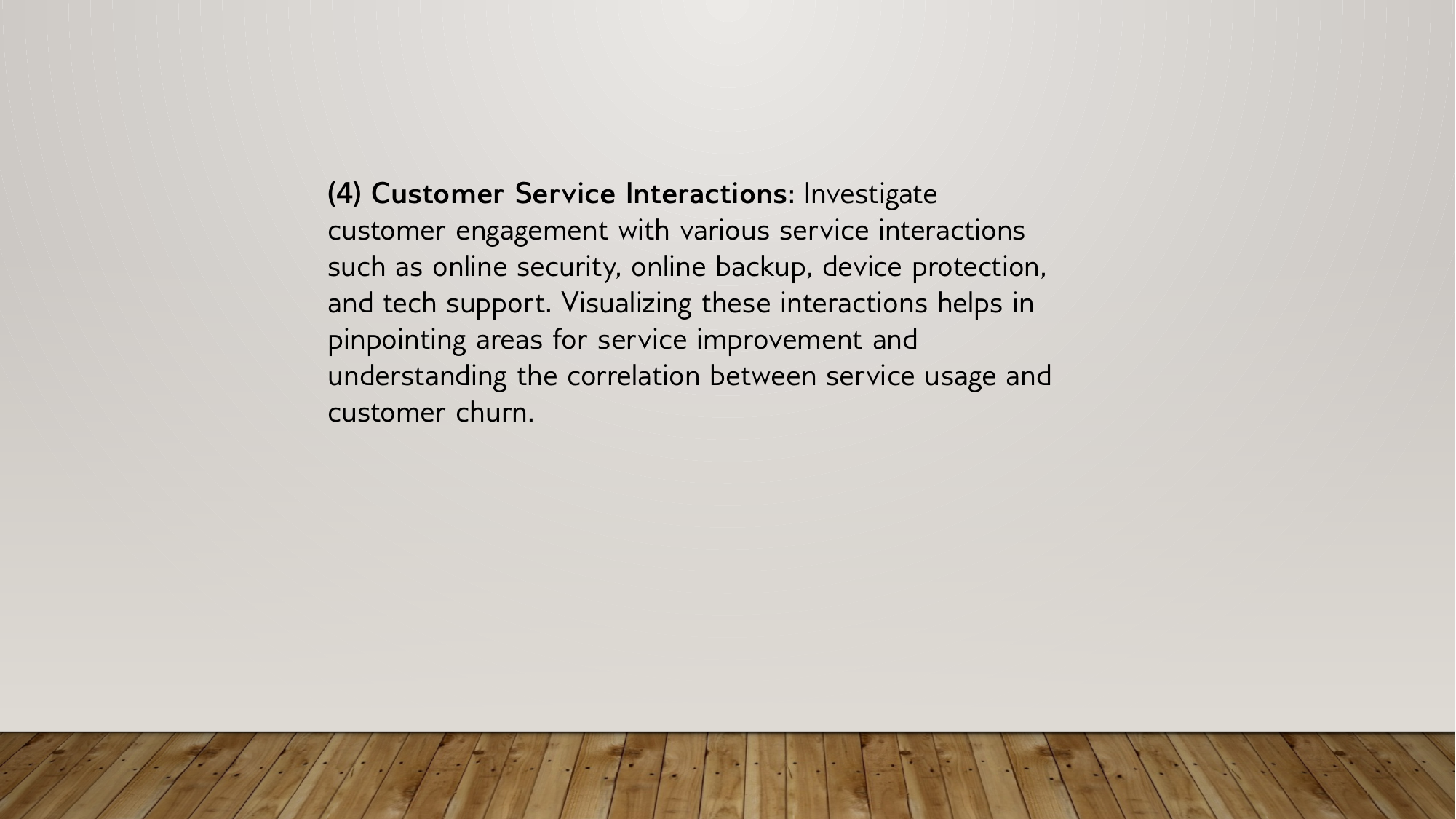

(4) Customer Service Interactions: Investigate customer engagement with various service interactions such as online security, online backup, device protection, and tech support. Visualizing these interactions helps in pinpointing areas for service improvement and understanding the correlation between service usage and customer churn.